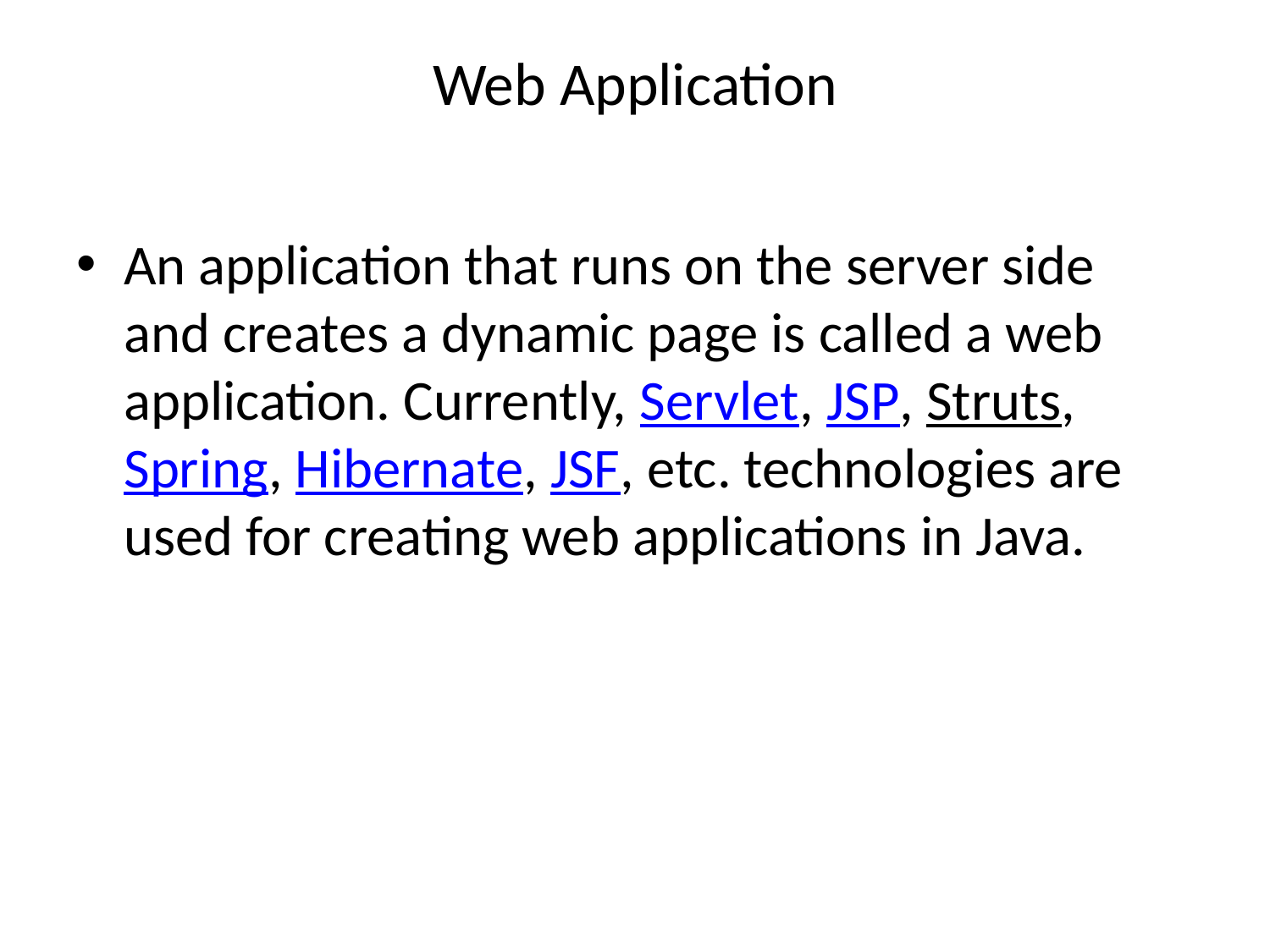

# Web Application
An application that runs on the server side and creates a dynamic page is called a web application. Currently, Servlet, JSP, Struts, Spring, Hibernate, JSF, etc. technologies are used for creating web applications in Java.